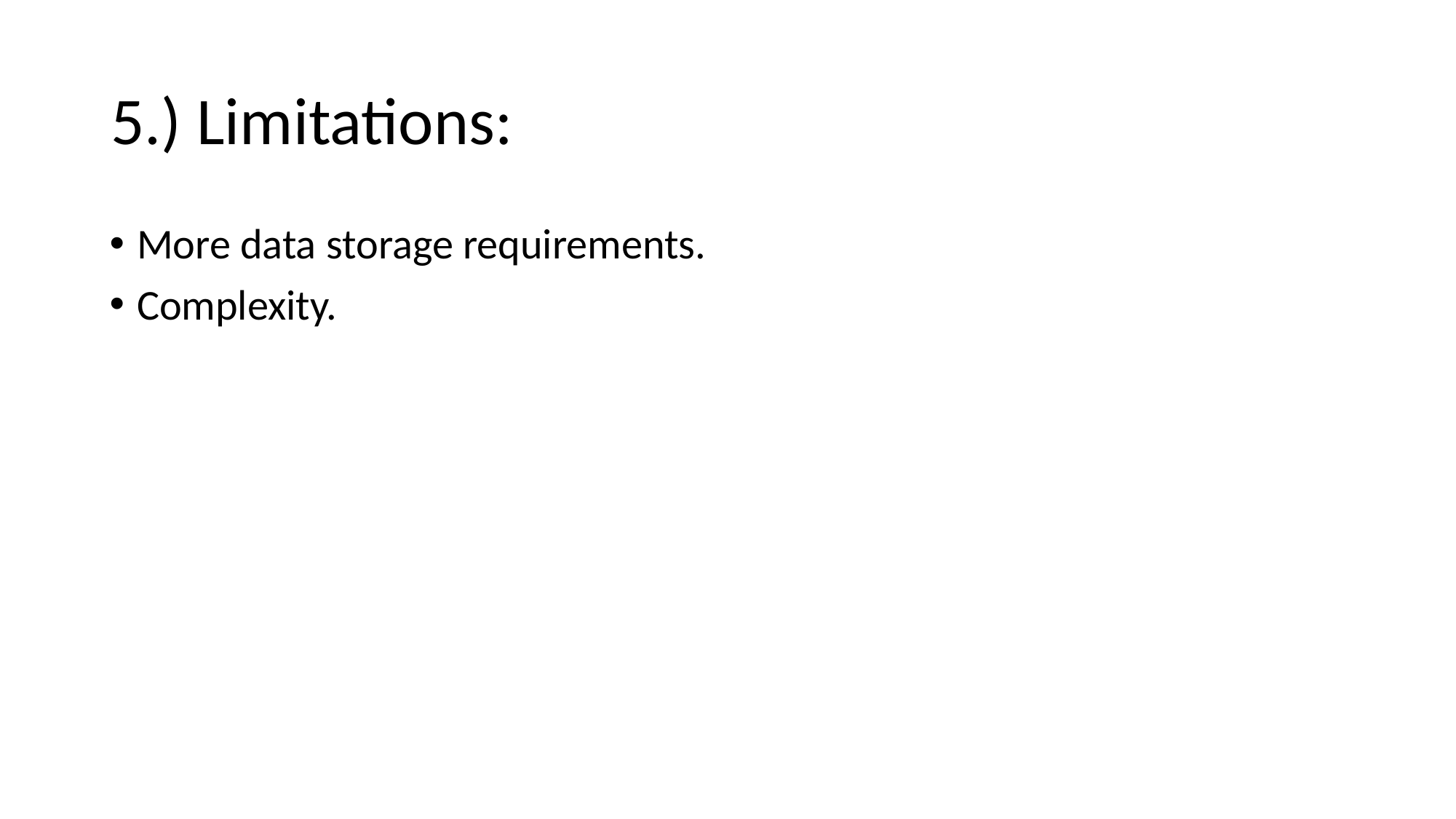

# 5.) Limitations:
More data storage requirements.
Complexity.